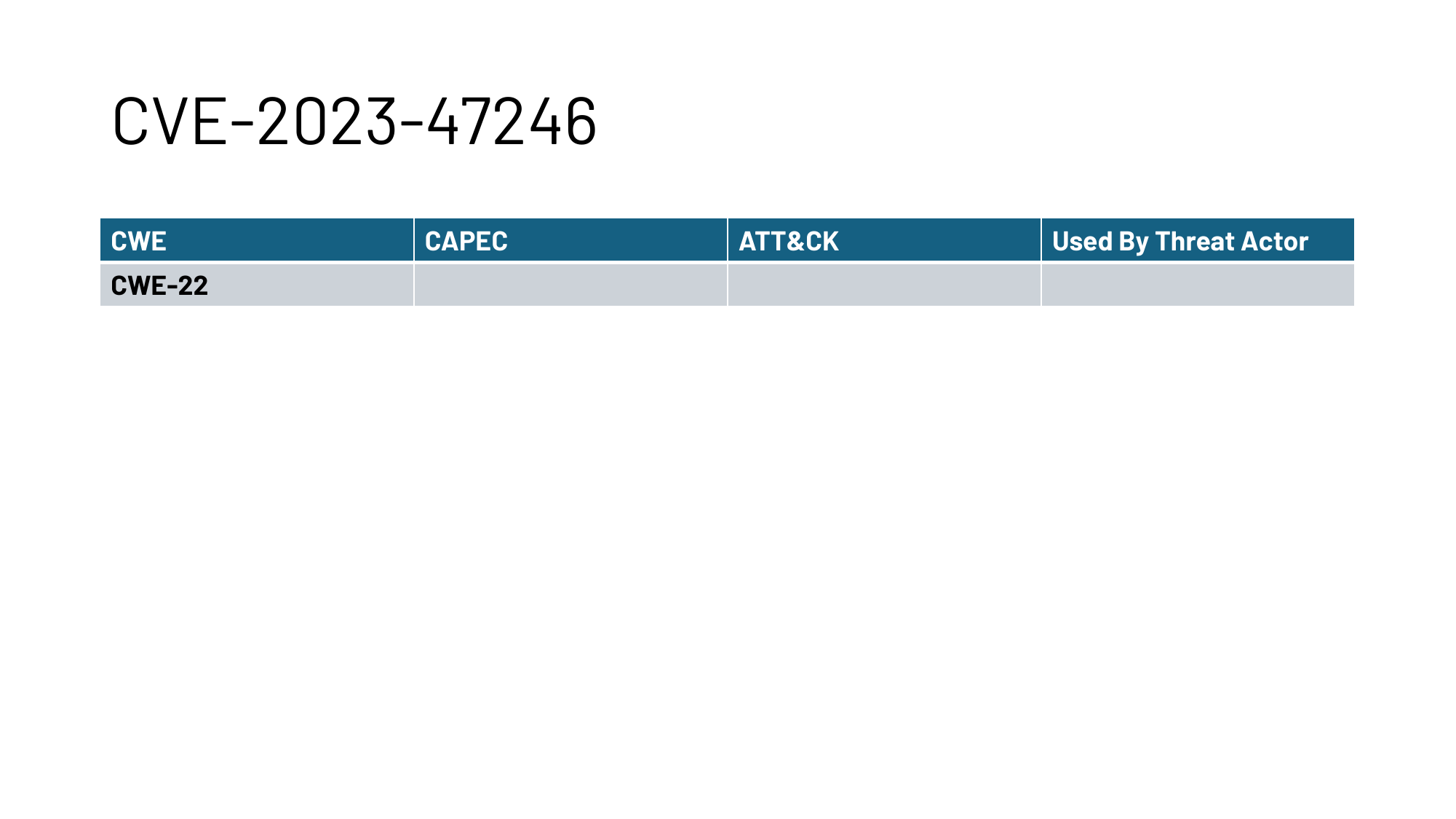

# CVE-2023-47246
| CWE | CAPEC | ATT&CK | Used By Threat Actor |
| --- | --- | --- | --- |
| CWE-22 |  |  |  |